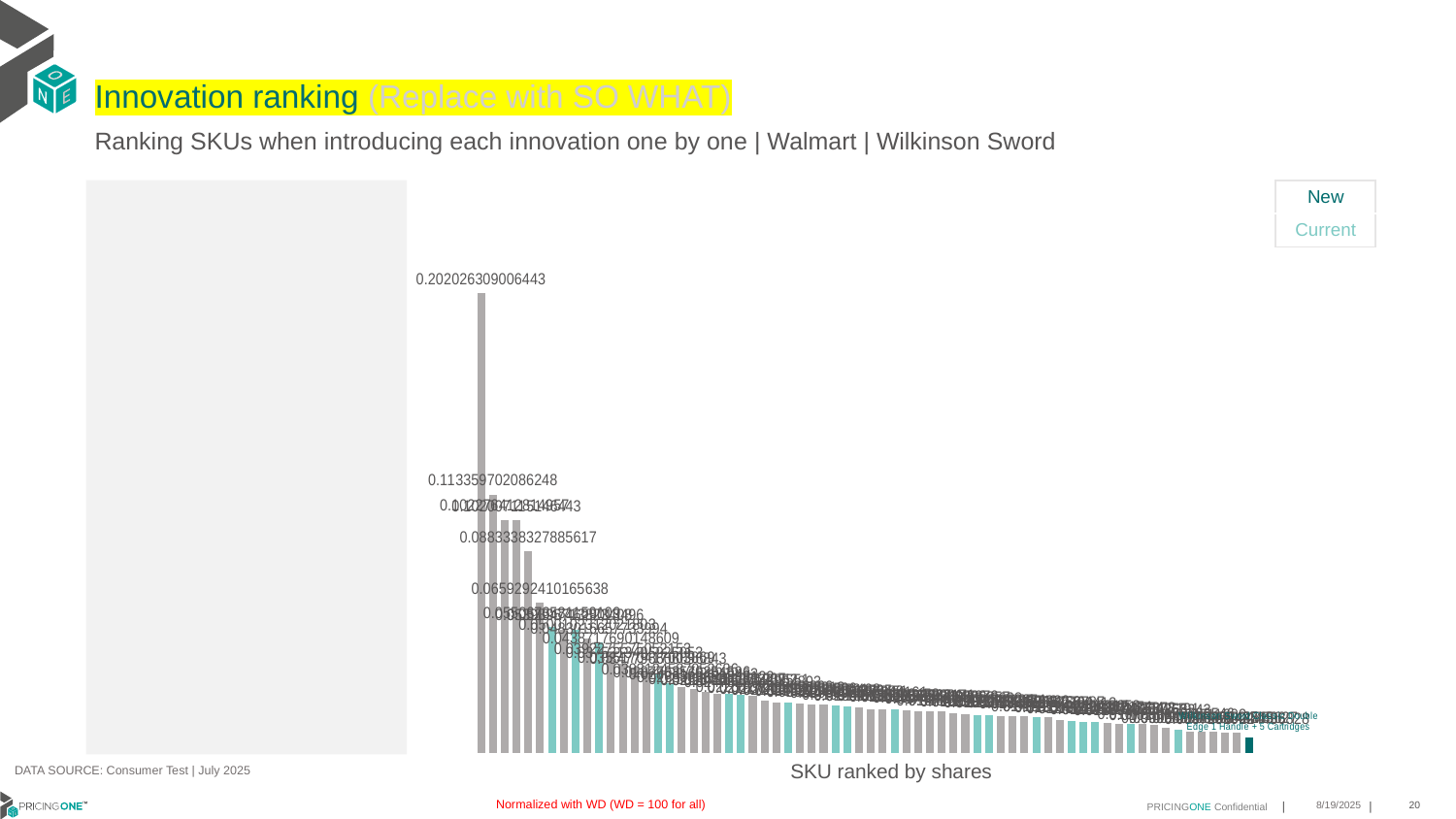

# Innovation ranking (Replace with SO WHAT)
Ranking SKUs when introducing each innovation one by one | Walmart | Wilkinson Sword

| New |
| --- |
| Current |

### Chart

| Category | Wilkinson Sword Classic Double Edge 1 Handle + 5 Cartridges |
|---|---|
| Harry's Men Five Blade Refills 4 Pack | 0.20202630900644322 |
| None Razors | 0.11335970208624772 |
| Gillette Fusion 5 Blade Refills 4 Pack | 0.10227641281495661 |
| Gillette Mach 3 Blade Refills 4 Pack | 0.10200711514644255 |
| Gillette Fusion 5 Proglide Blade Refills 4 Pack | 0.08833383278856174 |
| Harry's Men Five Blade Refills 8 Pack | 0.06592924101656378 |
| Equate 2 Blade Disposable Razors 12 Pack | 0.05506735811591089 |
| Bic Men Sensitive Single Blade Disposable Razors 12 Pack | 0.05398957138234082 |
| Equate 2 Blade Disposable Razors 5 Pack | 0.05394746290134964 |
| Van Der Hagen Men Double Edge Blade Refills 10 Pack | 0.050010231202180254 |
| Equate Easy Fit 5 Blade Refills 4 Pack | 0.04830166577339943 |
| Dollar Shave Club 6 Blades Blade Refills 4 Pack | 0.04387176901486089 |
| Gillette Fusion 5 Proglide Blade Refills 8 Pack | 0.03922755750521534 |
| Harry's 5 Blade 1 Handle + 2 Cartridges | 0.0375313495925053 |
| Gillette Mach 3 Blade Refills 8 Pack | 0.03551704170038693 |
| Schick Hydro 3 Blade Ultra Sensitive Refills 5 Pack | 0.03477966060968429 |
| Schick Hydro 5 Blade Sensitive Refills 6 Pack | 0.030312458705263567 |
| Harry's Men Five Blade Refills 12 Pack | 0.028776357025469594 |
| Gillette Fusion 5 Blade Refills 12 Pack | 0.028031684019483038 |
| Gillette Fusion 5 Proglide Blade Refills 12 Pack | 0.02683333538481219 |
| Gillette Fusion 5 1 Handle + 2 Cartridges | 0.02585579640659065 |
| Schick Xtreme 3 Sensitive Disposable Razors 4 Pack | 0.025841052753295173 |
| Schick Xtreme 2 Sensitive Disposable Razors 12 Pack | 0.025411687176955126 |
| Gillette Mach 3 1 Handle + 2 Cartridges | 0.024782074590489304 |
| Harry's 5 Blade 1 Handle + 5 Cartridges | 0.022682728666280638 |
| Gillette Sensor 3 Sensitive Disposable Razors 4 Pack | 0.021938469976791282 |
| Equate Speed 3 Disposable Razors 4 Pack | 0.021790373108850618 |
| Gillette Mach 3 Sensitive Skin Disposable Razors 3 Pack | 0.021384351334568116 |
| Bic 3 Sensitive Disposable Razors 5 Pack | 0.021245150083146754 |
| Gillette Sensor 2 Pivot Head Disposable Razors 12 Pack | 0.02102959381497947 |
| Equate Easy Fit 5 Blade Refills 8 Pack | 0.020607620619788755 |
| Equate Caliber 5 Disposable Razors 3 Pack | 0.02044870773451001 |
| Gillette Sensor 2 Plus Disposable Razors 10 Pack | 0.020009857554416133 |
| Gillette Sensor 3 Disposable Razors 12 Pack | 0.01904468568094584 |
| Dollar Shave Club 6 1 Handle + 2 Blades | 0.018987034943056688 |
| Equate Speed 3 Disposable Razors 8 Pack | 0.01891359953792211 |
| Bic Comfort 3 Sensitive Skin Disposable Razors 4 Pack | 0.018745939622217093 |
| Gillette Sensor 3 Sensitive Disposable Razors 8 Pack | 0.018300372794932917 |
| Gillette Fusion 5 1 Handle + 5 Cartridges | 0.018266594414567593 |
| Gillette Fusion 5 1 Handle + 7 Cartridges | 0.018046020920625728 |
| Dollar Shave Club 6 Blades Blade Refills 8 Pack | 0.0174241979342668 |
| Gillette Mach 3 1 Handle + 6 Cartridges | 0.01673019080391846 |
| Schick Hydro 5 Blade Sensitive 1 Handle + 3 Cartridges | 0.016479471527007357 |
| Schick Xtreme 3 Sensitive Disposable Razors 8 Pack | 0.01629980754960477 |
| Gillette Sensor 3 Sensitive Disposable Razors 12 Pack | 0.016173492942522558 |
| Bic Flex 4 Sensitive Skin Disposable Razors 3 Pack | 0.015939744955275753 |
| Gillette Fusion 5 1 Handle + 3 Cartridges Holiday Pack | 0.015813218944270385 |
| Schick Hydro 3 Blade Ultra Sensitive 1 Handle + 4 Cartridges | 0.015756690146678663 |
| Gillette Fusion 5 Proglide 1 Handle + 4 Cartridges | 0.015431106218941292 |
| Gillette Sensor 3 Disposable Razors 8 Pack | 0.014112341750921688 |
| Equate Caliber 3 Disposable Razors 3 Pack | 0.013911442515595292 |
| Schick Hydro 5 Blade Sensitive Refills 12 Pack | 0.013553376416217382 |
| Equate Easy Fit 5 Blade Refills 12 Pack | 0.013451941071635389 |
| Bic Men Sensitive Twin Blade Disposable Razors 10 Pack | 0.013188837741587797 |
| Bic Flex 5 Disposable Razors 4 Pack | 0.012673101110425458 |
| Equate Easy Fit 5 blades 1 Handle + 2 Cartridges | 0.01263104555071913 |
| Bic Comfort 3 Sensitive Skin Disposable Razors 8 Pack | 0.01259383598532433 |
| Bic Flex 5 Disposable Razors 2 Pack | 0.012010642744679124 |
| Gillette Sensor 2 Plus Pivot Head Disposable Razors 21 Pack | 0.010708917678654626 |
| Schick Xtreme 3 Sensitive Disposable Razors 12 Pack | 0.010187437671160187 |
| Van Der Hagen Men Double Edge Blade 1 Handle + 5 Cartridges | 0.009063589830143501 |
| Bic Flex 5 Disposable Razors 6 Pack Holiday Pack | 0.009045705397422145 |
| Gillette Mach 3 Sensitive Skin Disposable Razors 6 Pack | 0.00903350668047508 |
| Gillette Sensor 2 Pivot Head Disposable Razors 25 Pack | 0.008940475447496272 |
| Gillette Mach 3 Blade Refills 15 Pack | 0.008728192244368275 |
| Wilkinson Sword Classic Double Edge 1 Handle + 5 Cartridges | 0.006655861613680561 |
DATA SOURCE: Consumer Test | July 2025
SKU ranked by shares
Normalized with WD (WD = 100 for all)

8/19/2025
20